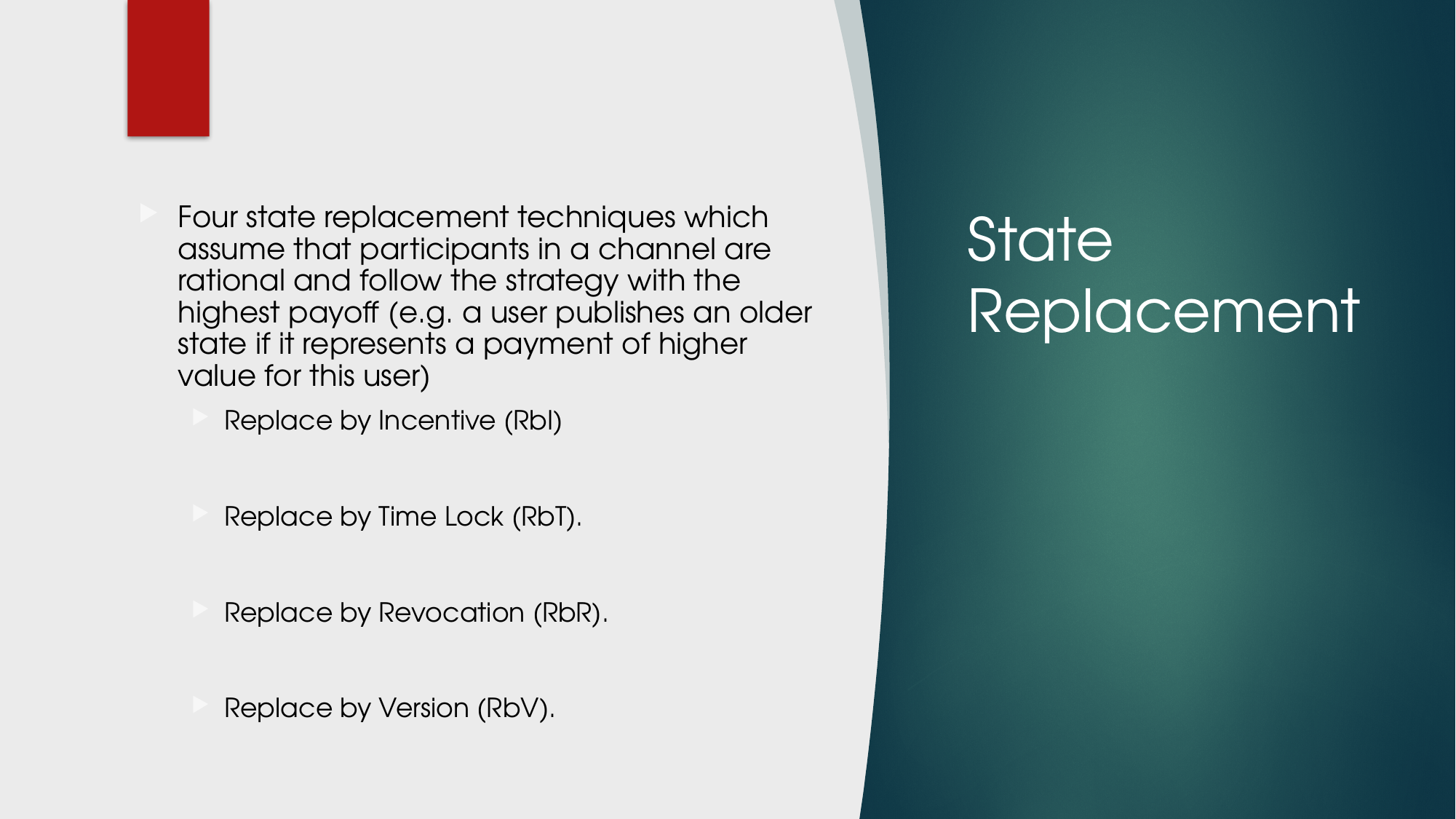

10
Four state replacement techniques which  assume that participants in a channel are rational and follow the strategy with the highest payoff (e.g. a user publishes an older state if it represents a payment of higher value for this user)
Replace by Incentive (RbI)

Replace by Time Lock (RbT).

Replace by Revocation (RbR).

Replace by Version (RbV).
# State Replacement